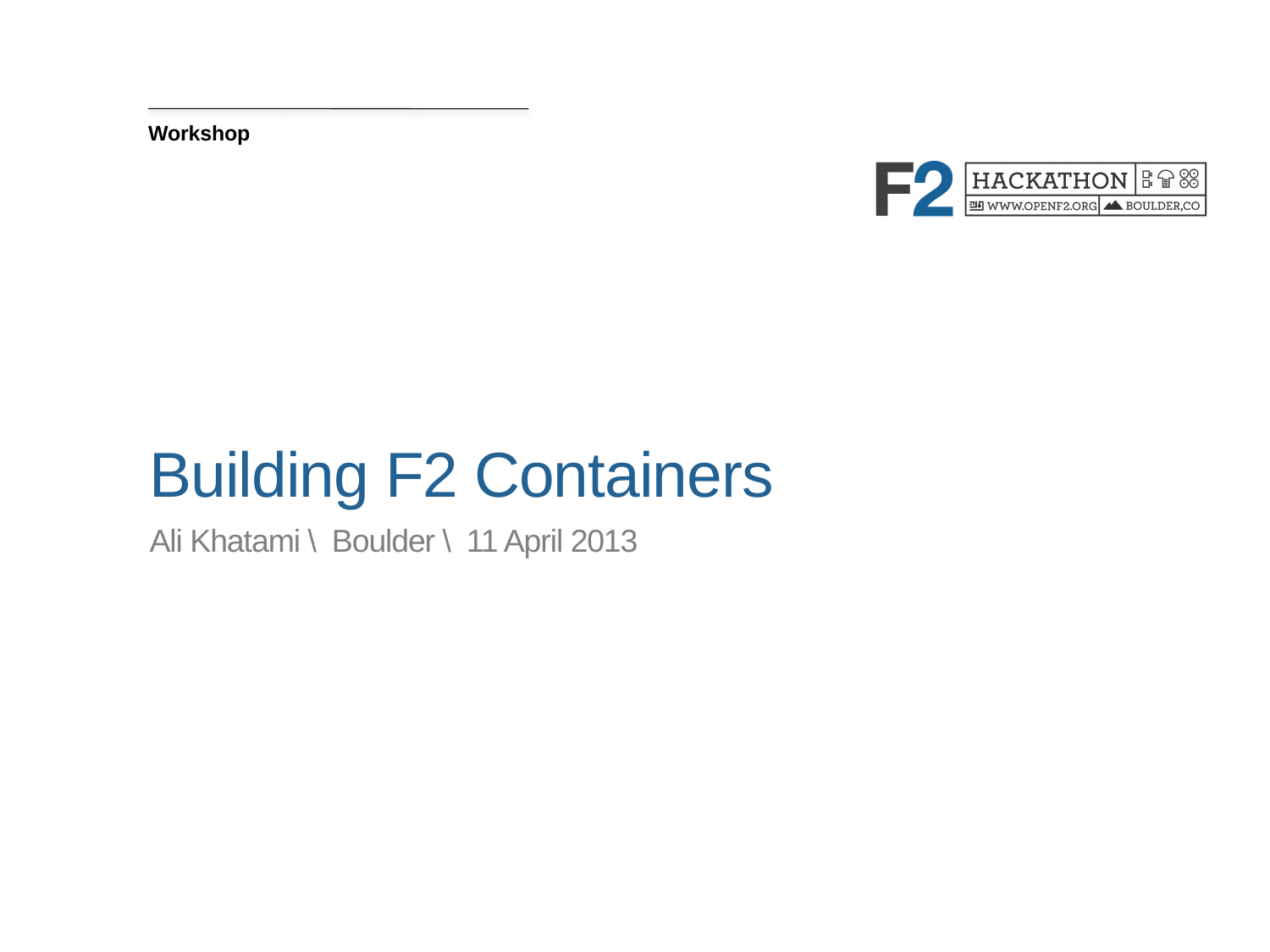

Workshop
# Building F2 Containers
Ali Khatami \  Boulder \  11 April 2013